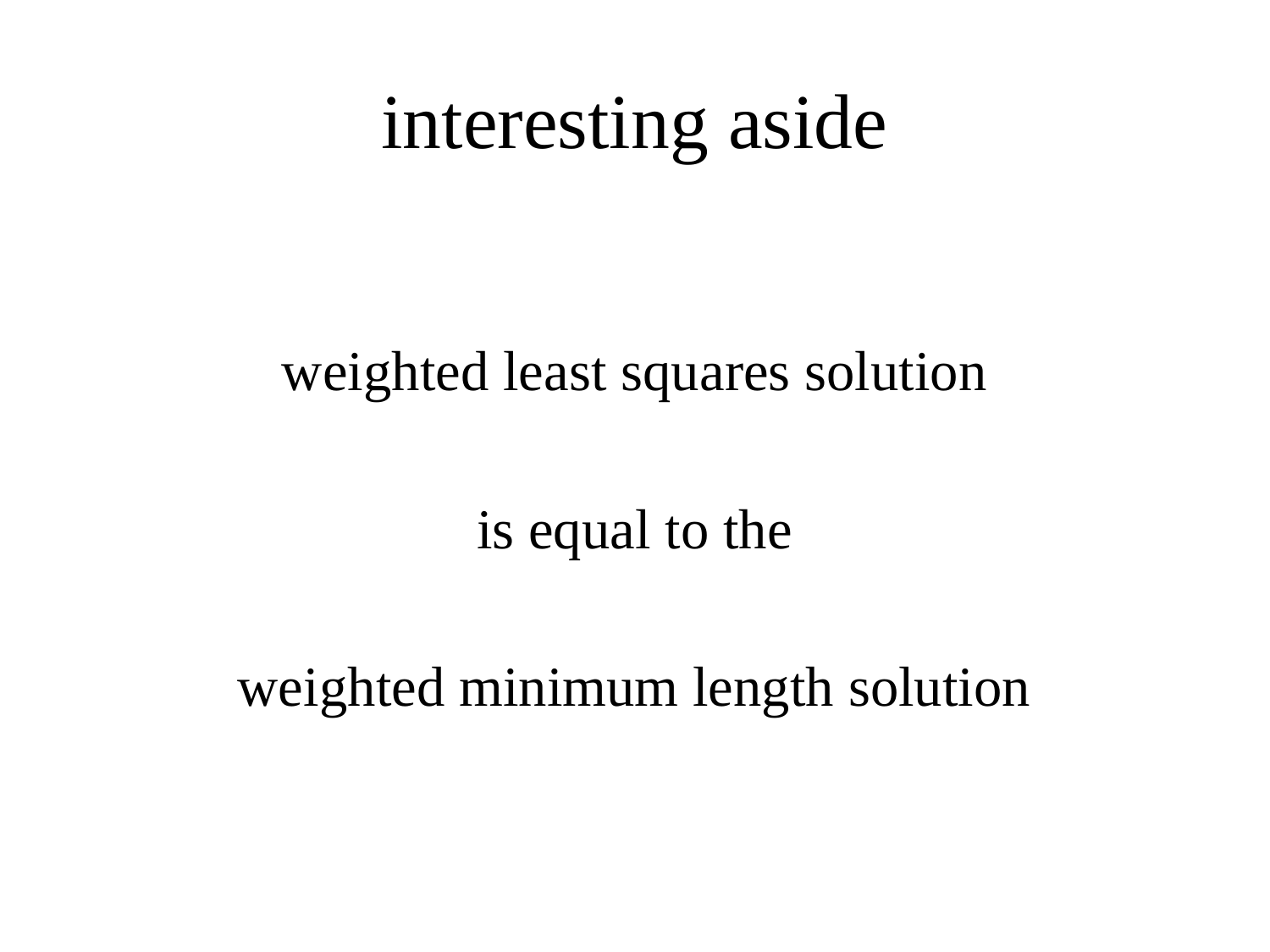

# interesting aside
weighted least squares solution

is equal to the

weighted minimum length solution